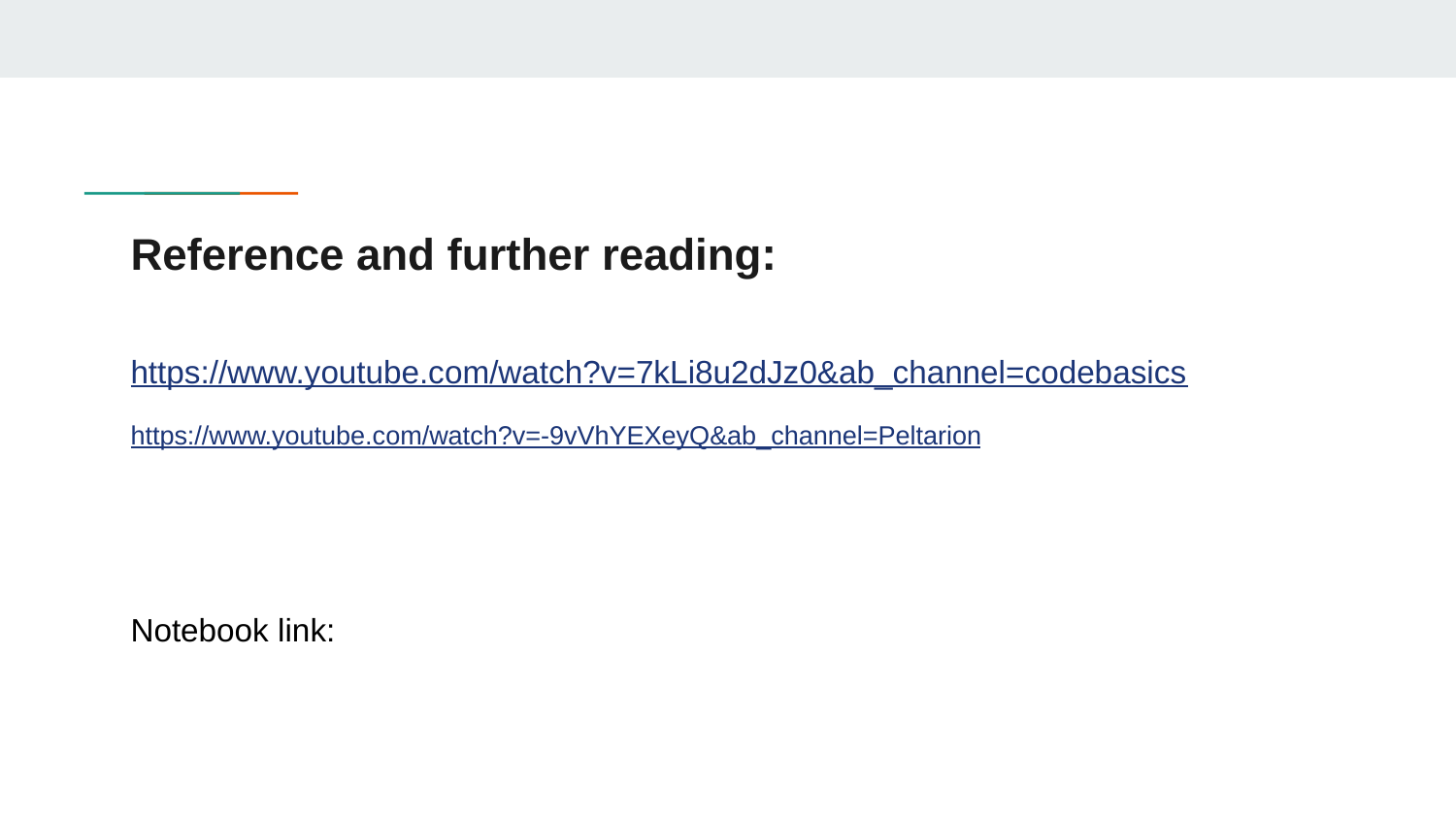

# Reference and further reading:
https://www.youtube.com/watch?v=7kLi8u2dJz0&ab_channel=codebasics
https://www.youtube.com/watch?v=-9vVhYEXeyQ&ab_channel=Peltarion

Notebook link: